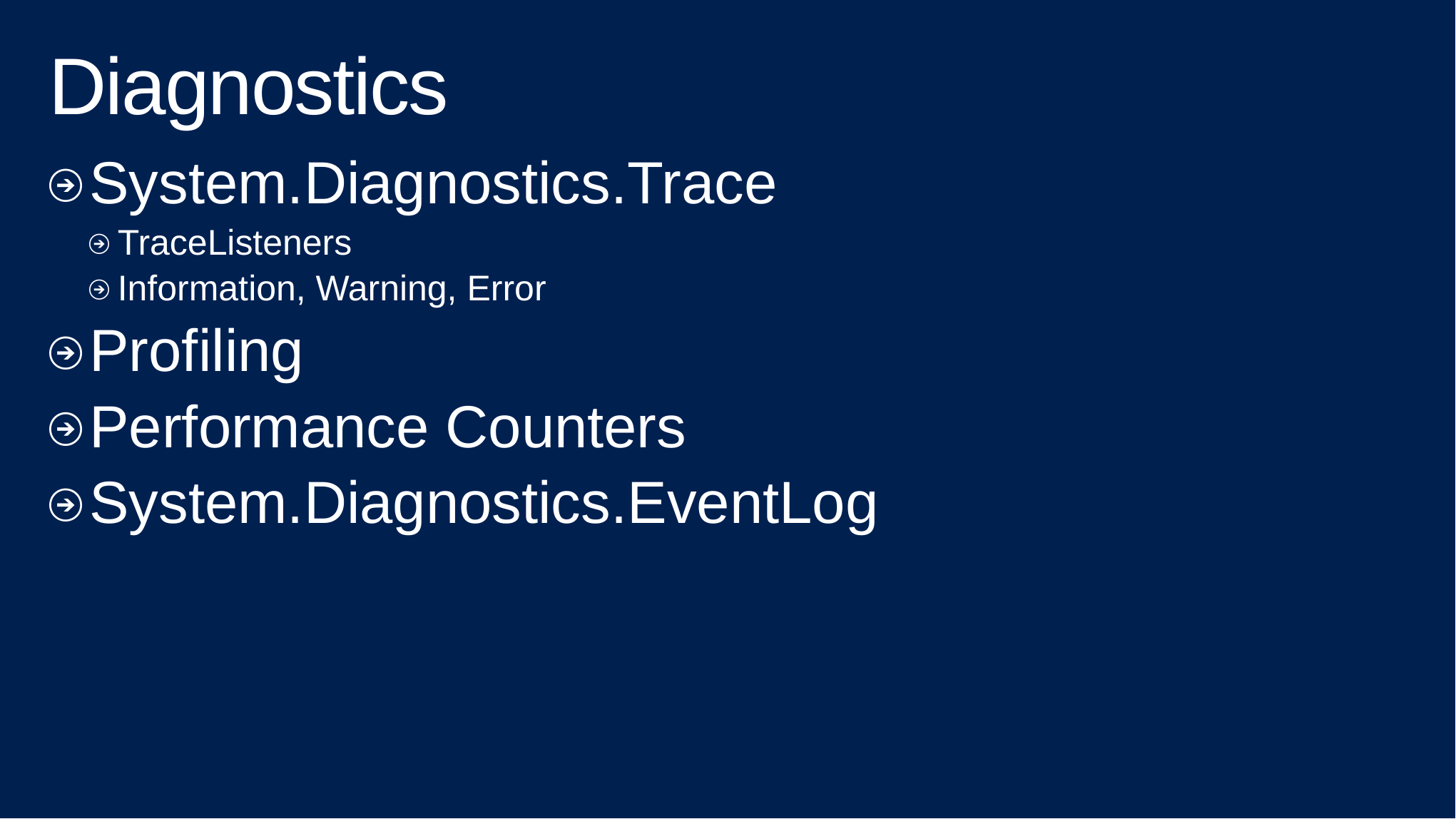

# Diagnostics
System.Diagnostics.Trace
TraceListeners
Information, Warning, Error
Profiling
Performance Counters
System.Diagnostics.EventLog